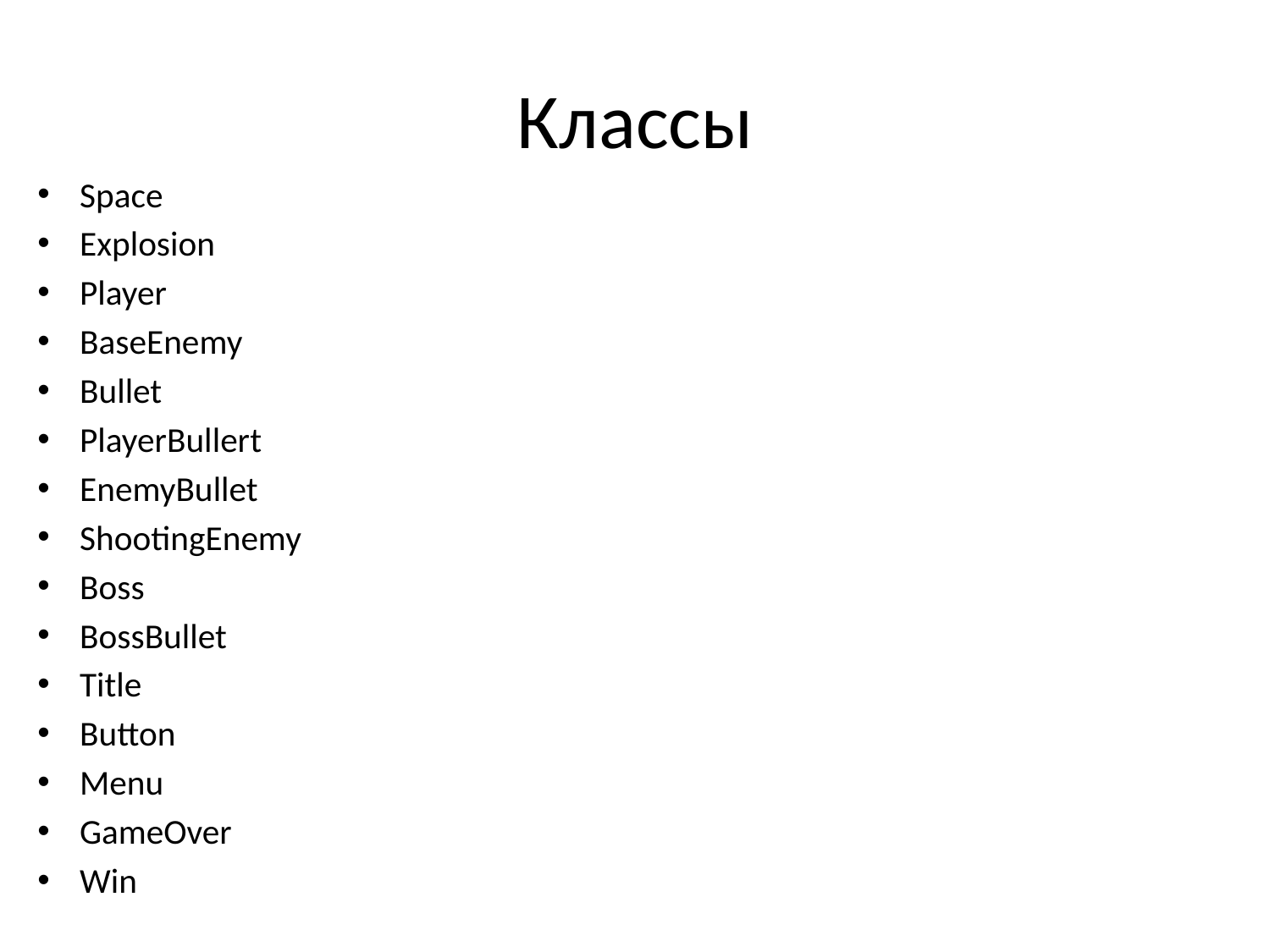

# Классы
Space
Explosion
Player
BaseEnemy
Bullet
PlayerBullert
EnemyBullet
ShootingEnemy
Boss
BossBullet
Title
Button
Menu
GameOver
Win